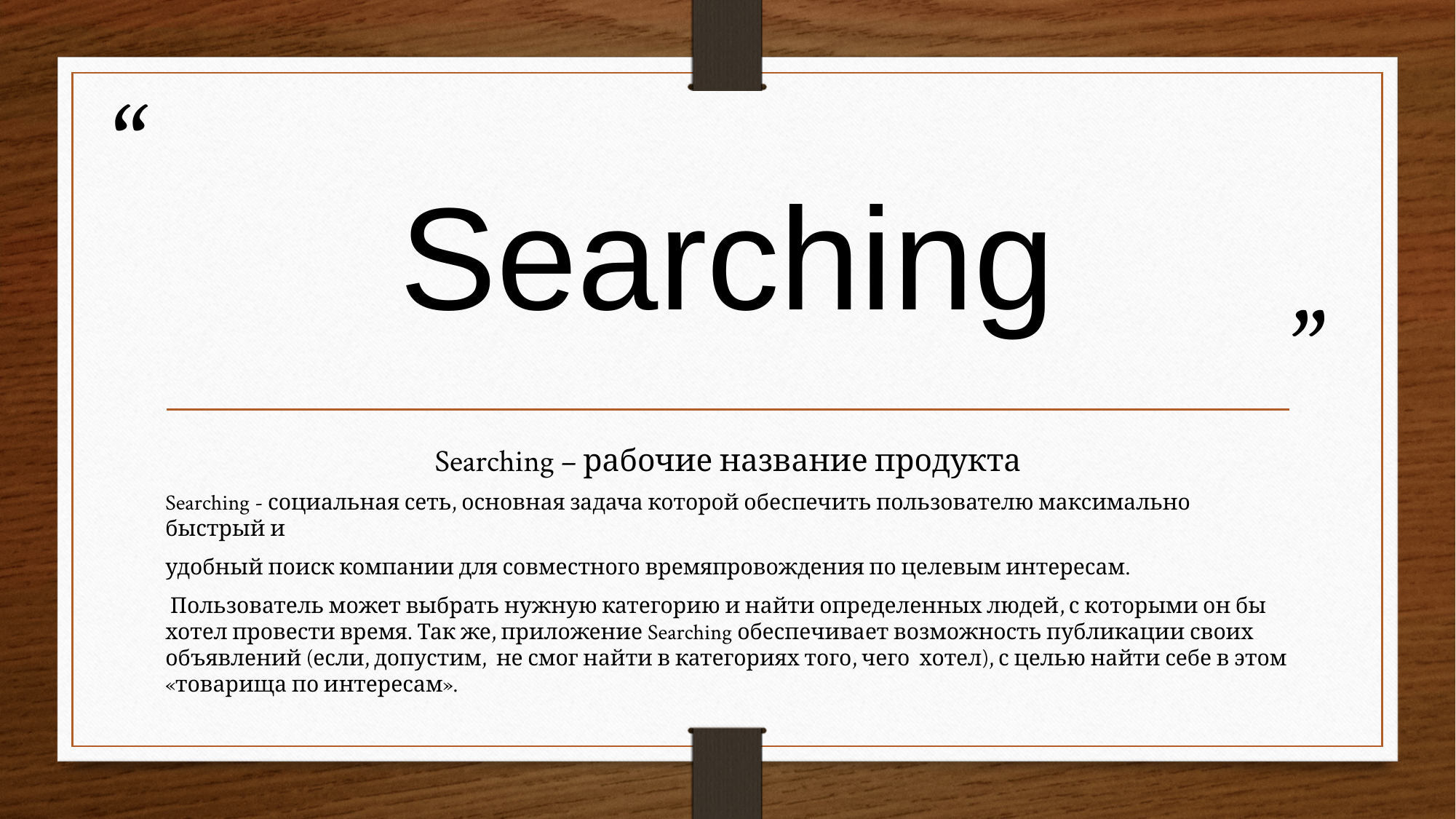

# Searching
Searching – рабочие название продукта
Searching - социальная сеть, основная задача которой обеспечить пользователю максимально быстрый и
удобный поиск компании для совместного времяпровождения по целевым интересам.
 Пользователь может выбрать нужную категорию и найти определенных людей, с которыми он бы хотел провести время. Так же, приложение Searching обеспечивает возможность публикации своих объявлений (если, допустим,  не смог найти в категориях того, чего  хотел), с целью найти себе в этом «товарища по интересам».